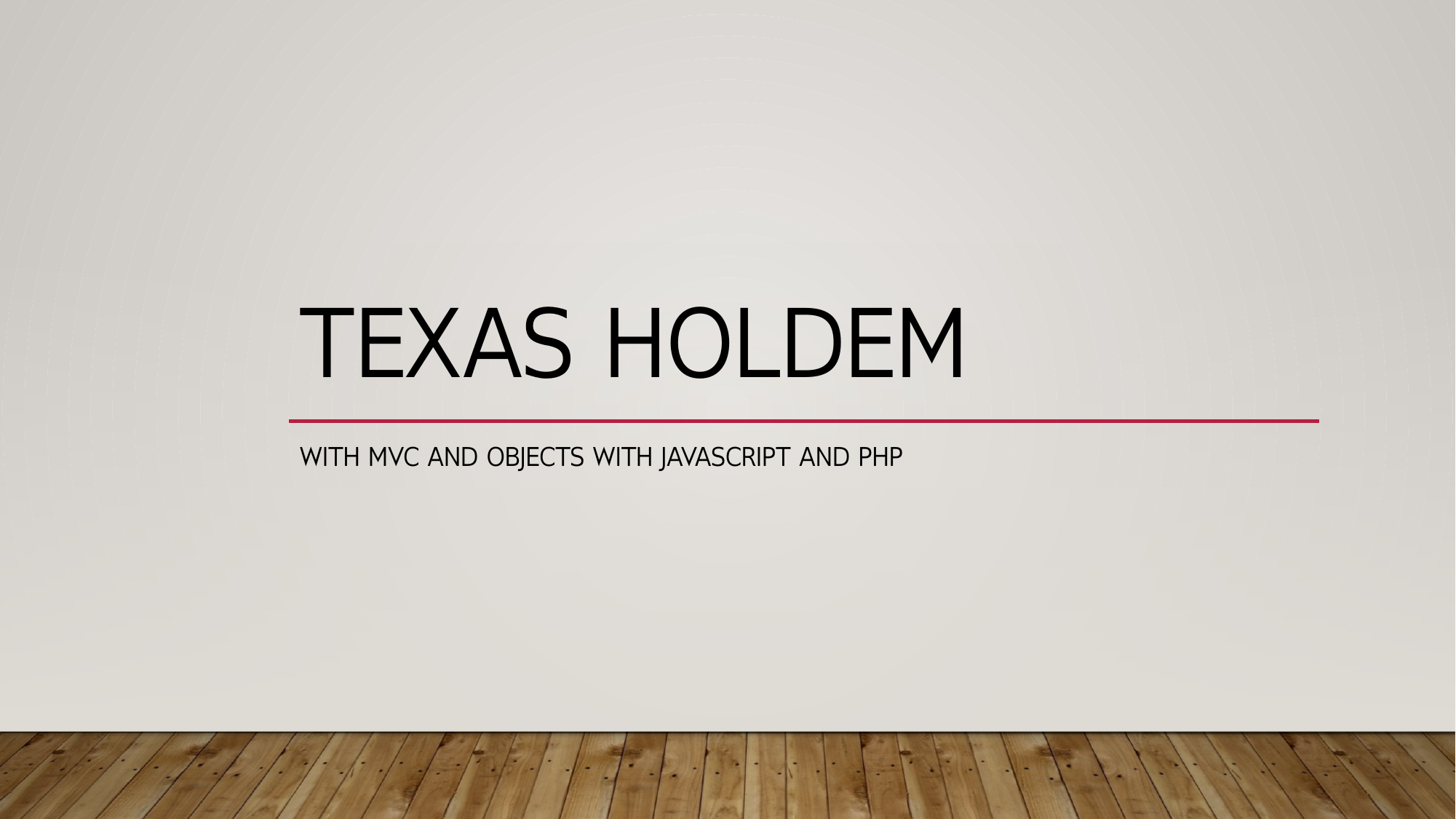

# Texas holdem
With mvc and objects with JavaScript and php